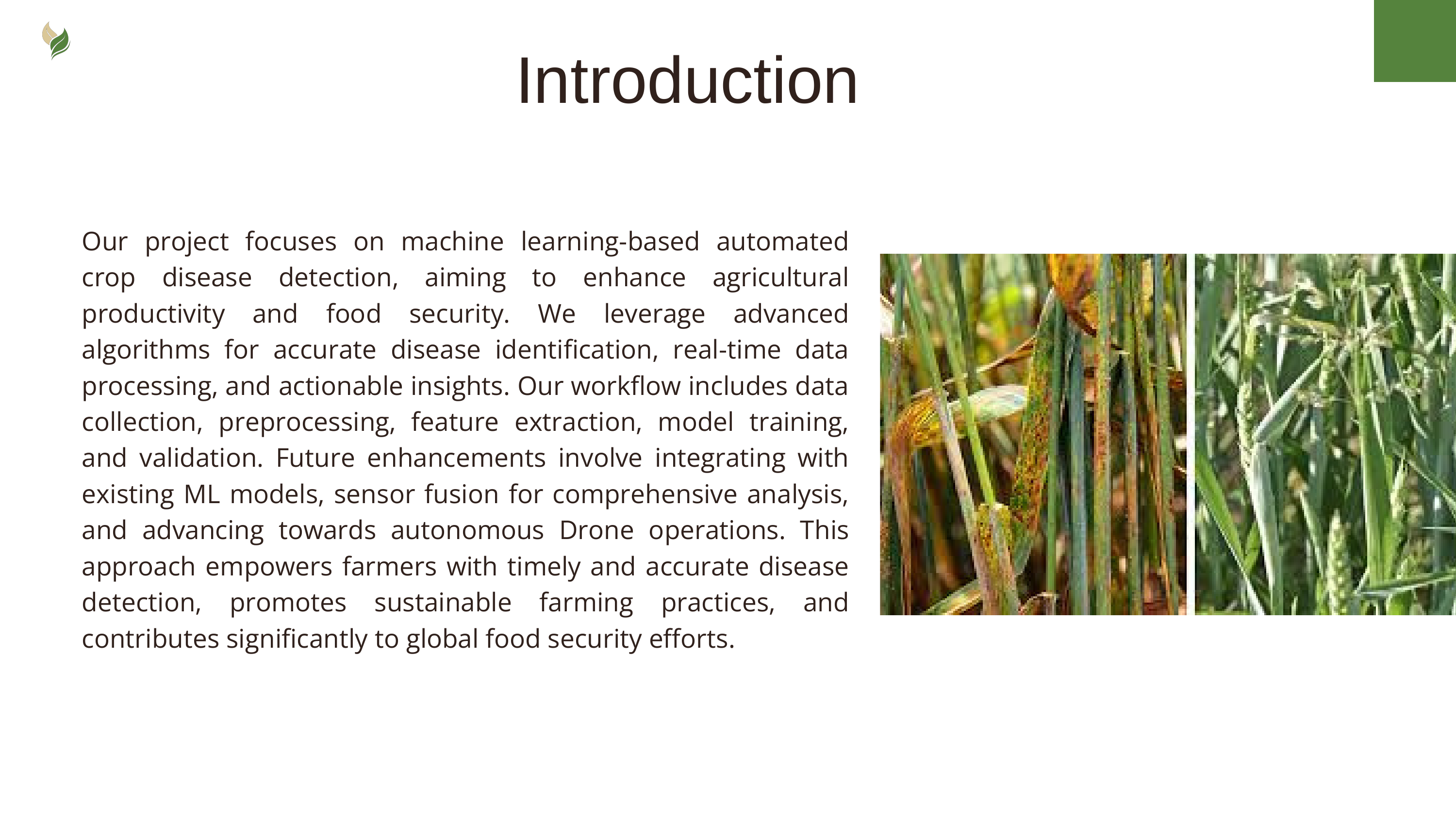

Introduction

Our project focuses on machine learning-based automated crop disease detection, aiming to enhance agricultural productivity and food security. We leverage advanced algorithms for accurate disease identification, real-time data processing, and actionable insights. Our workflow includes data collection, preprocessing, feature extraction, model training, and validation. Future enhancements involve integrating with existing ML models, sensor fusion for comprehensive analysis, and advancing towards autonomous Drone operations. This approach empowers farmers with timely and accurate disease detection, promotes sustainable farming practices, and contributes significantly to global food security efforts.